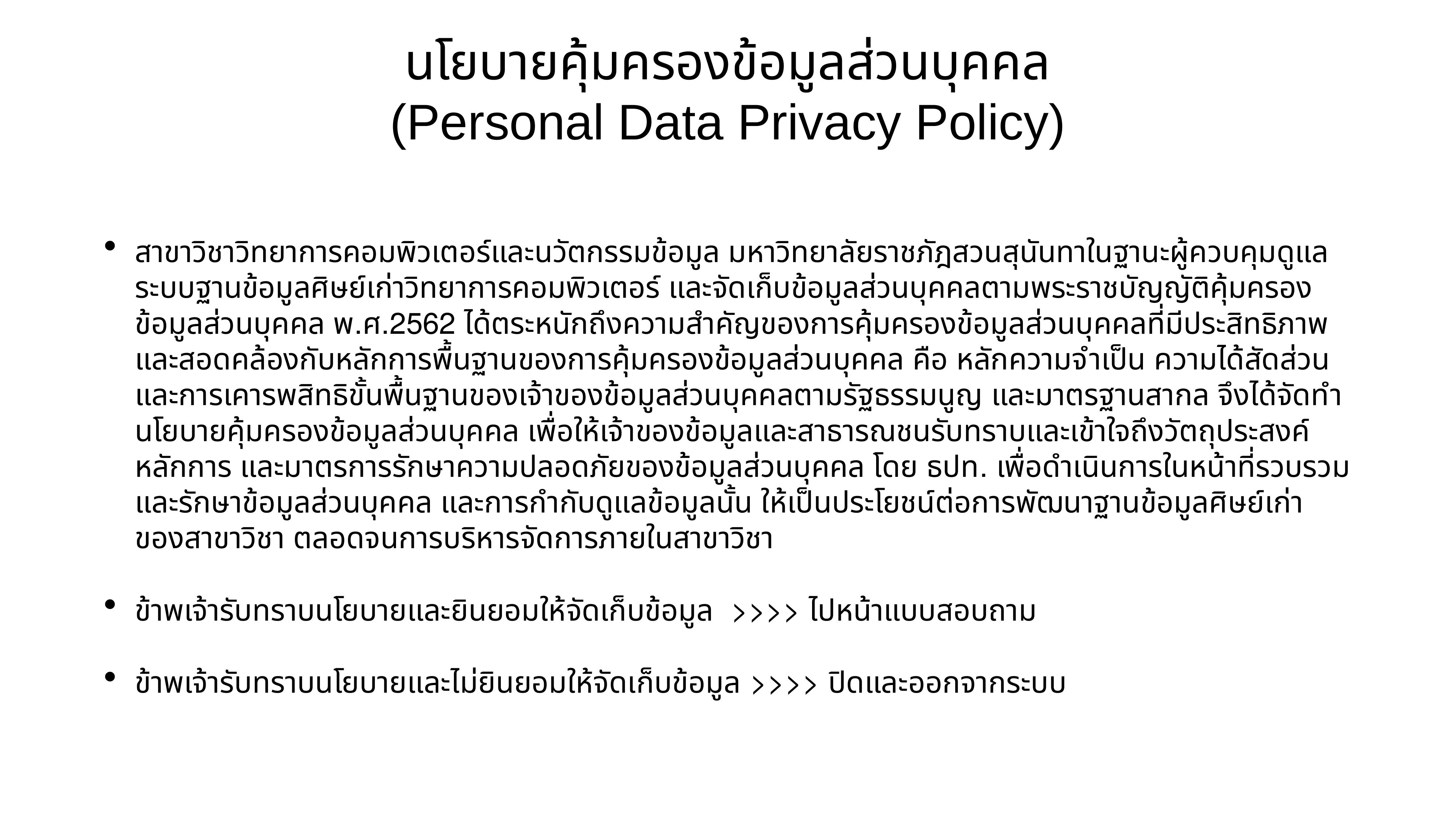

# นโยบายคุ้มครองข้อมูลส่วนบุคคล
(Personal Data Privacy Policy)
สาขาวิชาวิทยาการคอมพิวเตอร์และนวัตกรรมข้อมูล มหาวิทยาลัยราชภัฎสวนสุนันทาในฐานะผู้ควบคุมดูแลระบบฐานข้อมูลศิษย์เก่าวิทยาการคอมพิวเตอร์ และจัดเก็บข้อมูลส่วนบุคคลตามพระราชบัญญัติคุ้มครองข้อมูลส่วนบุคคล พ.ศ.2562 ได้ตระหนักถึงความสำคัญของการคุ้มครองข้อมูลส่วนบุคคลที่มีประสิทธิภาพ และสอดคล้องกับหลักการพื้นฐานของการคุ้มครองข้อมูลส่วนบุคคล คือ หลักความจำเป็น ความได้สัดส่วน และการเคารพสิทธิขั้นพื้นฐานของเจ้าของข้อมูลส่วนบุคคลตามรัฐธรรมนูญ และมาตรฐานสากล จึงได้จัดทำนโยบายคุ้มครองข้อมูลส่วนบุคคล เพื่อให้เจ้าของข้อมูลและสาธารณชนรับทราบและเข้าใจถึงวัตถุประสงค์ หลักการ และมาตรการรักษาความปลอดภัยของข้อมูลส่วนบุคคล โดย ธปท. เพื่อดำเนินการในหน้าที่รวบรวมและรักษาข้อมูลส่วนบุคคล และการกำกับดูแลข้อมูลนั้น ให้เป็นประโยชน์ต่อการพัฒนาฐานข้อมูลศิษย์เก่าของสาขาวิชา ตลอดจนการบริหารจัดการภายในสาขาวิชา
ข้าพเจ้ารับทราบนโยบายและยินยอมให้จัดเก็บข้อมูล  >>>> ไปหน้าแบบสอบถาม
ข้าพเจ้ารับทราบนโยบายและไม่ยินยอมให้จัดเก็บข้อมูล >>>> ปิดและออกจากระบบ